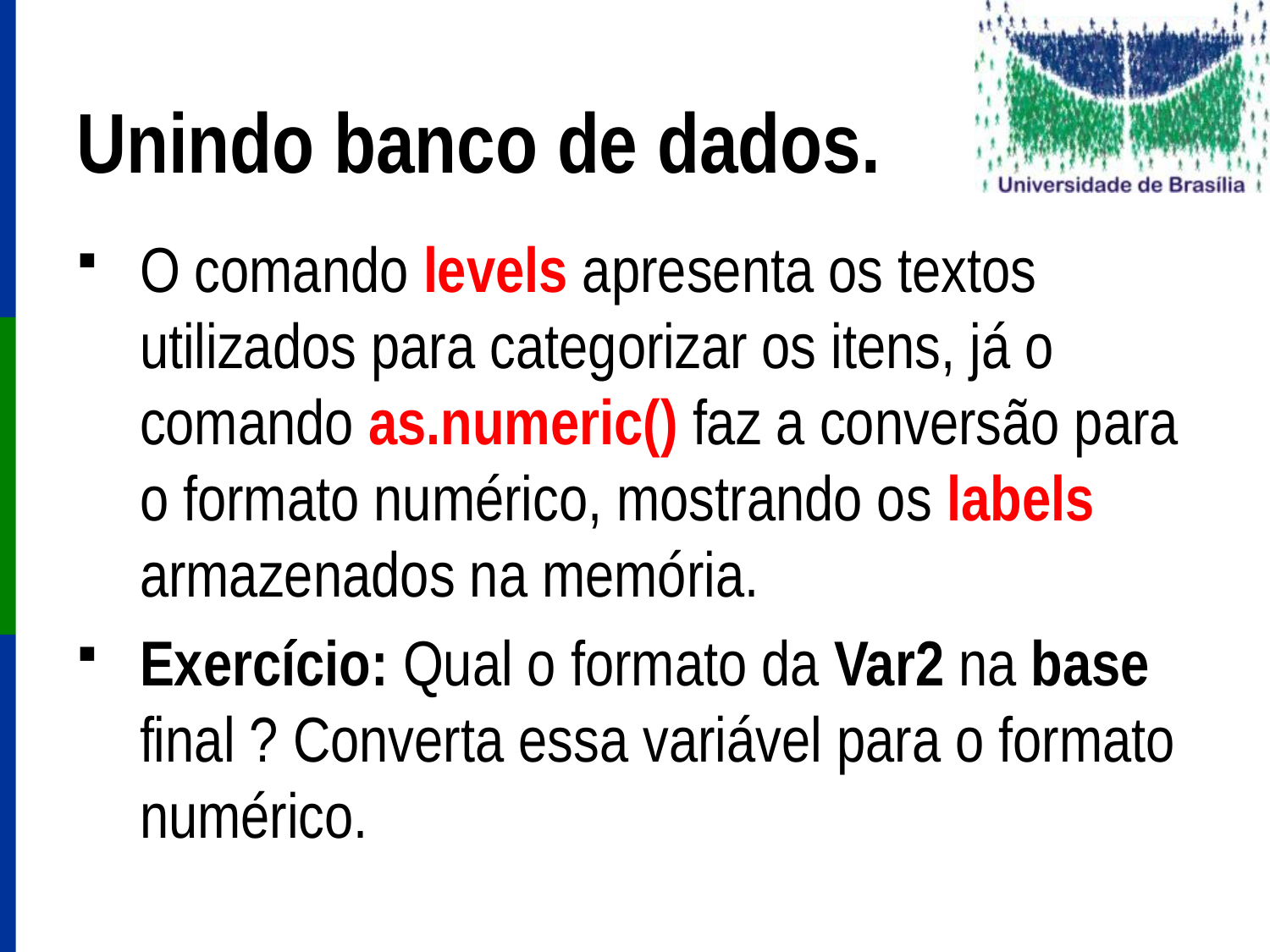

# Unindo banco de dados.
O comando levels apresenta os textos utilizados para categorizar os itens, já o comando as.numeric() faz a conversão para o formato numérico, mostrando os labels armazenados na memória.
Exercício: Qual o formato da Var2 na base final ? Converta essa variável para o formato numérico.